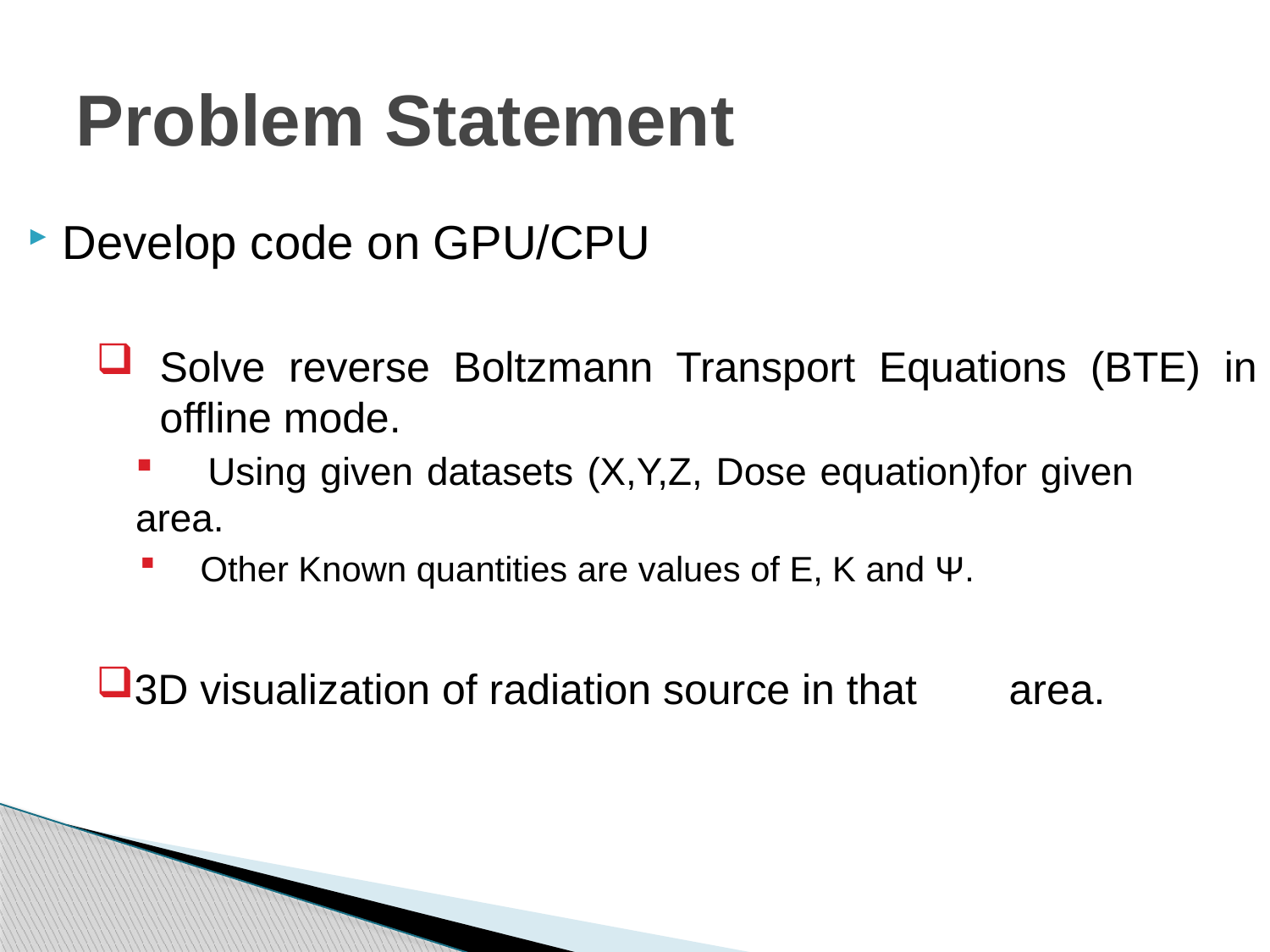

# Problem Statement
 Develop code on GPU/CPU

Solve reverse Boltzmann Transport Equations (BTE) in offline mode.
    Using given datasets (X,Y,Z, Dose equation)for given    	      area.
   Other Known quantities are values of E, K and Ψ.

3D visualization of radiation source in that 	  area.